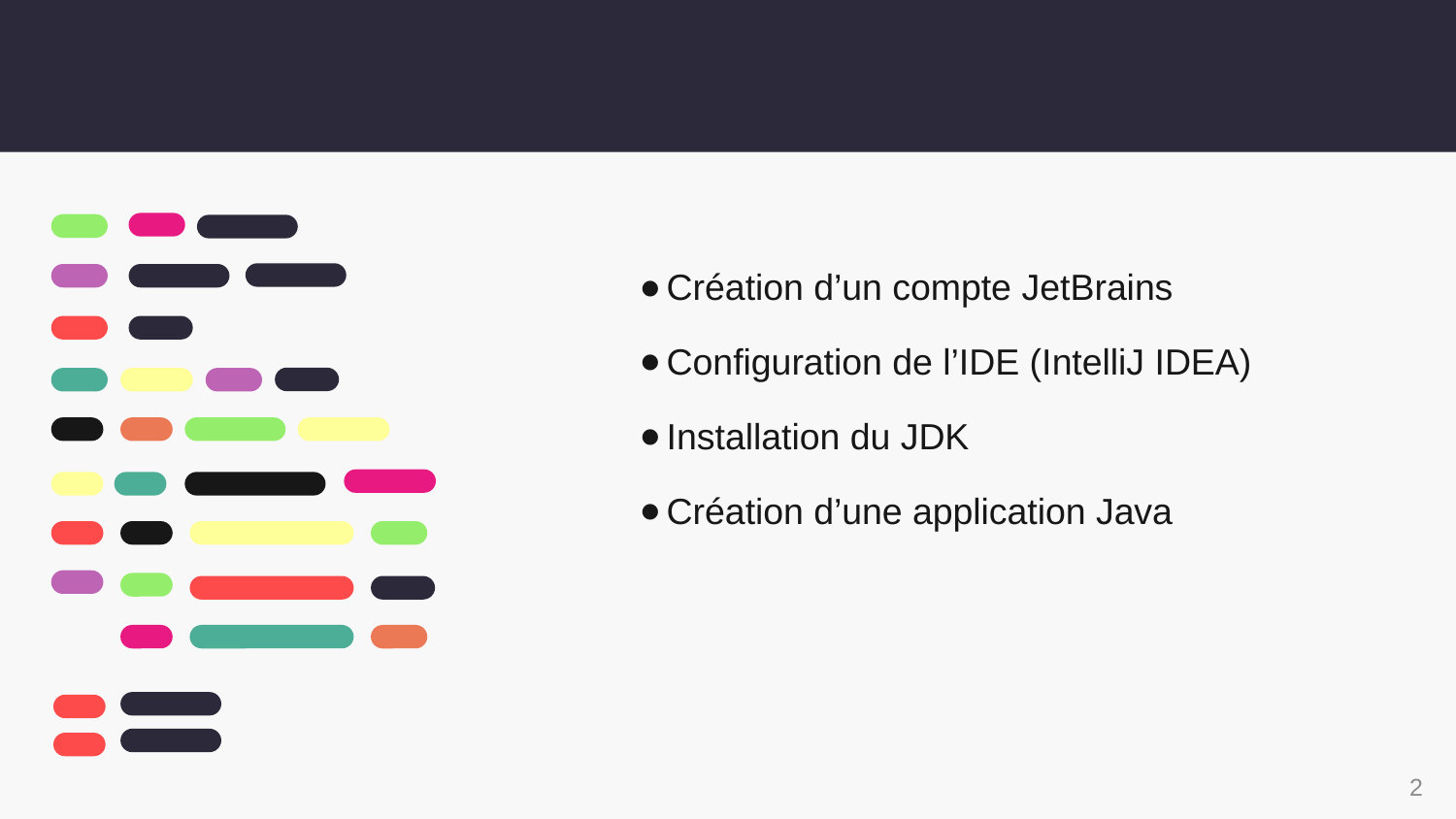

#

Création d’un compte JetBrains
Configuration de l’IDE (IntelliJ IDEA)
Installation du JDK
Création d’une application Java
2